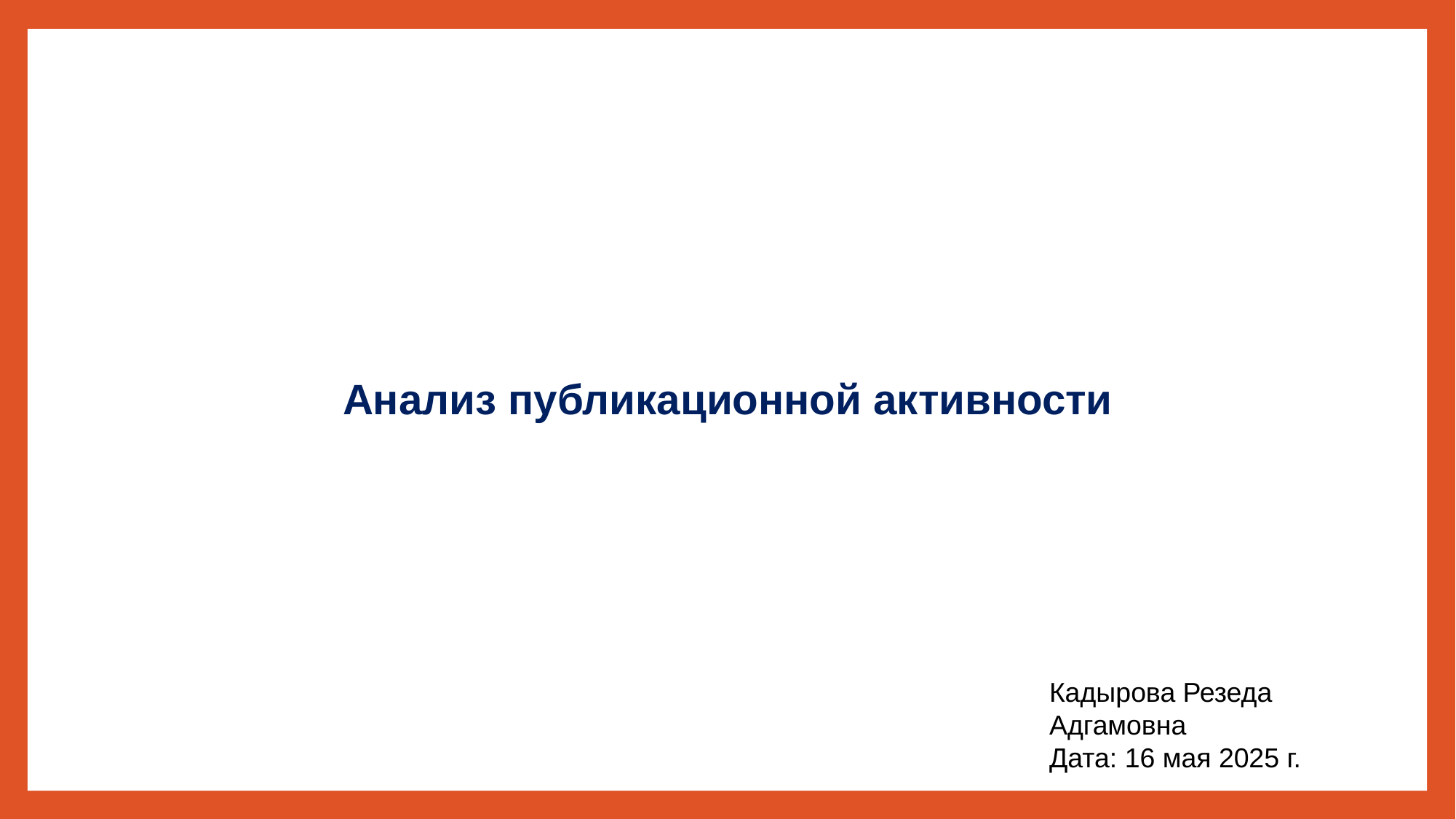

Анализ публикационной активности
Кадырова Резеда Адгамовна
Дата: 16 мая 2025 г.